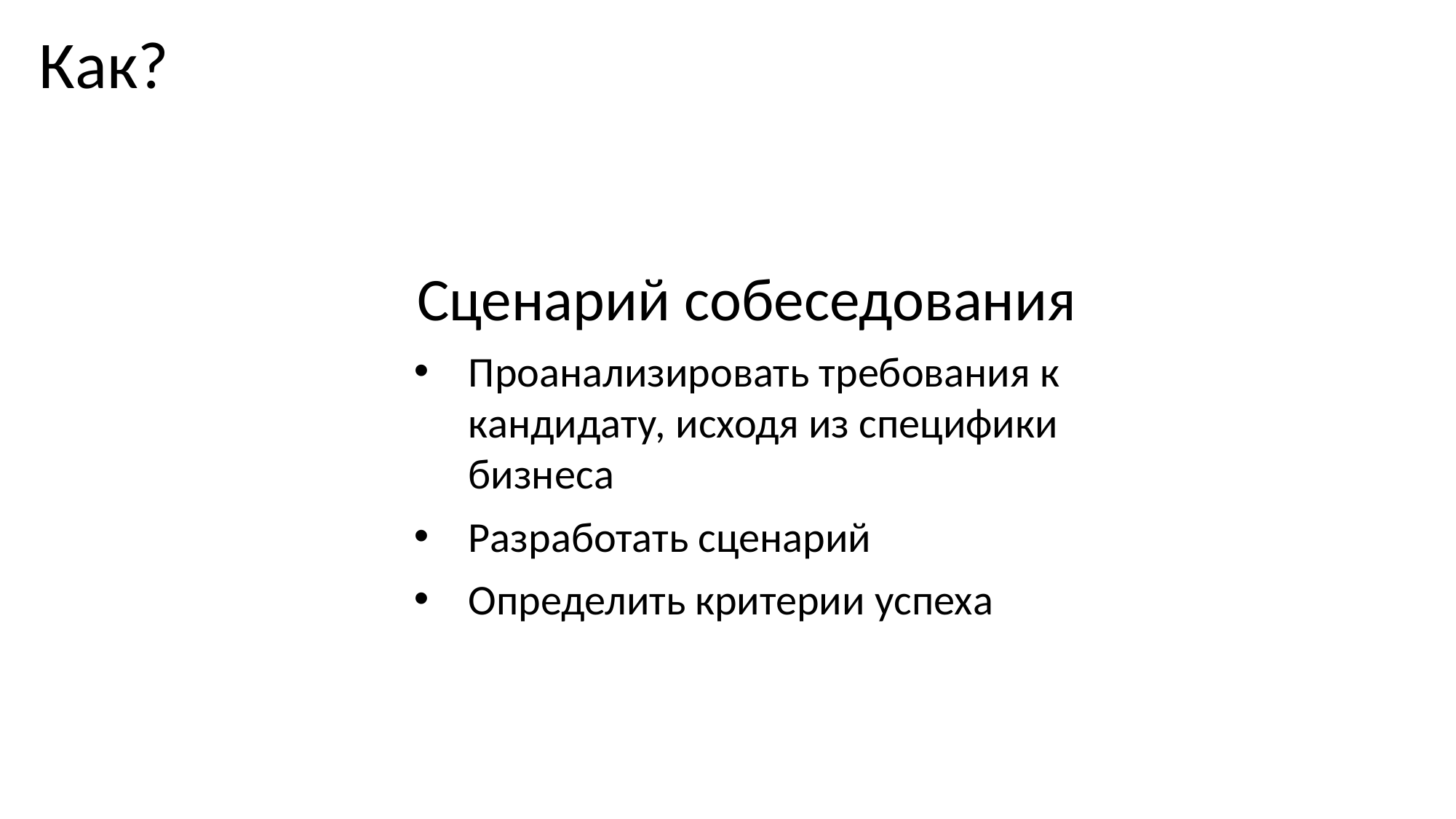

# Как?
Сценарий собеседования
Проанализировать требования к кандидату, исходя из специфики бизнеса
Разработать сценарий
Определить критерии успеха